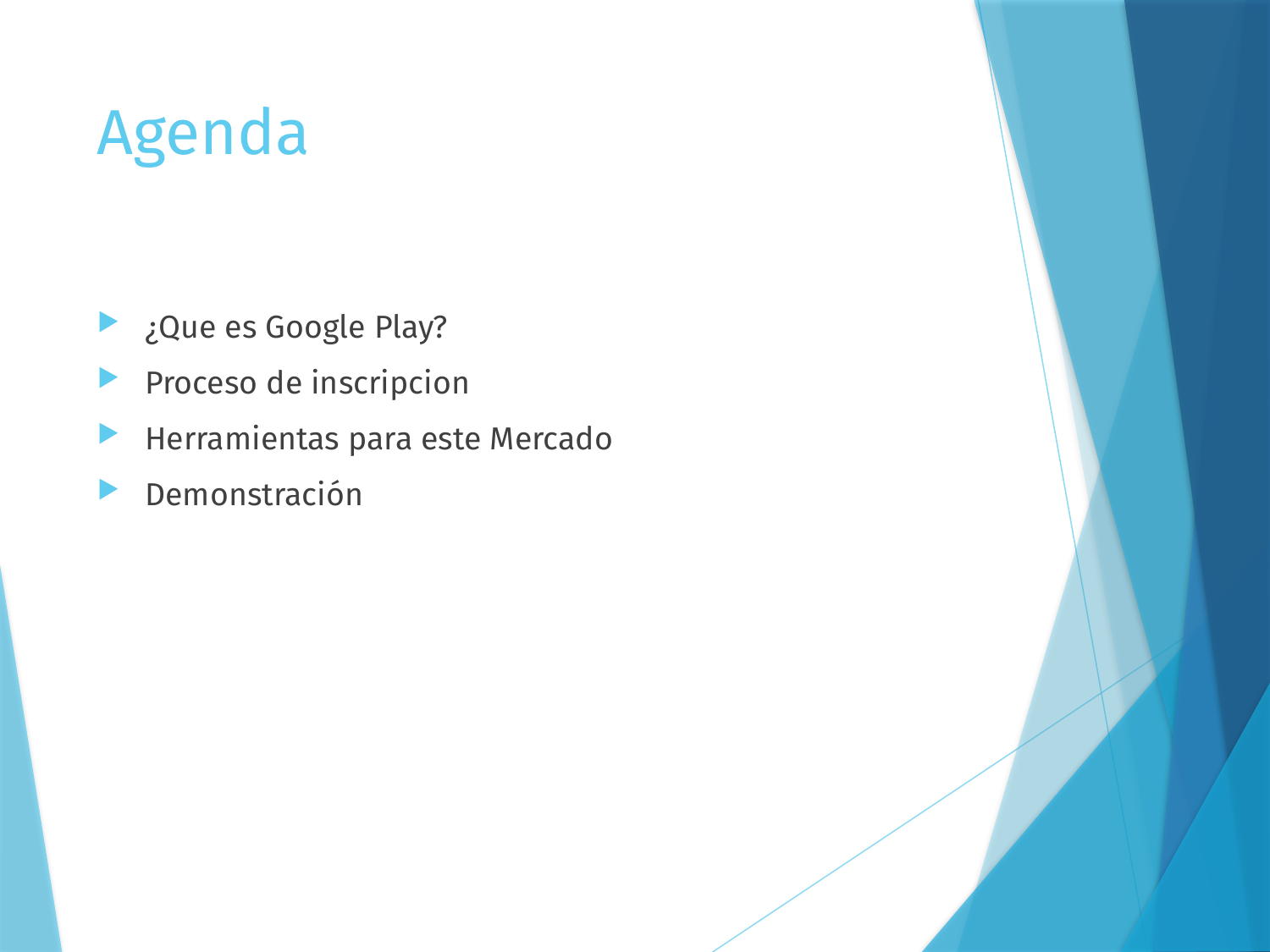

# Agenda
¿Que es Google Play?
Proceso de inscripcion
Herramientas para este Mercado
Demonstración